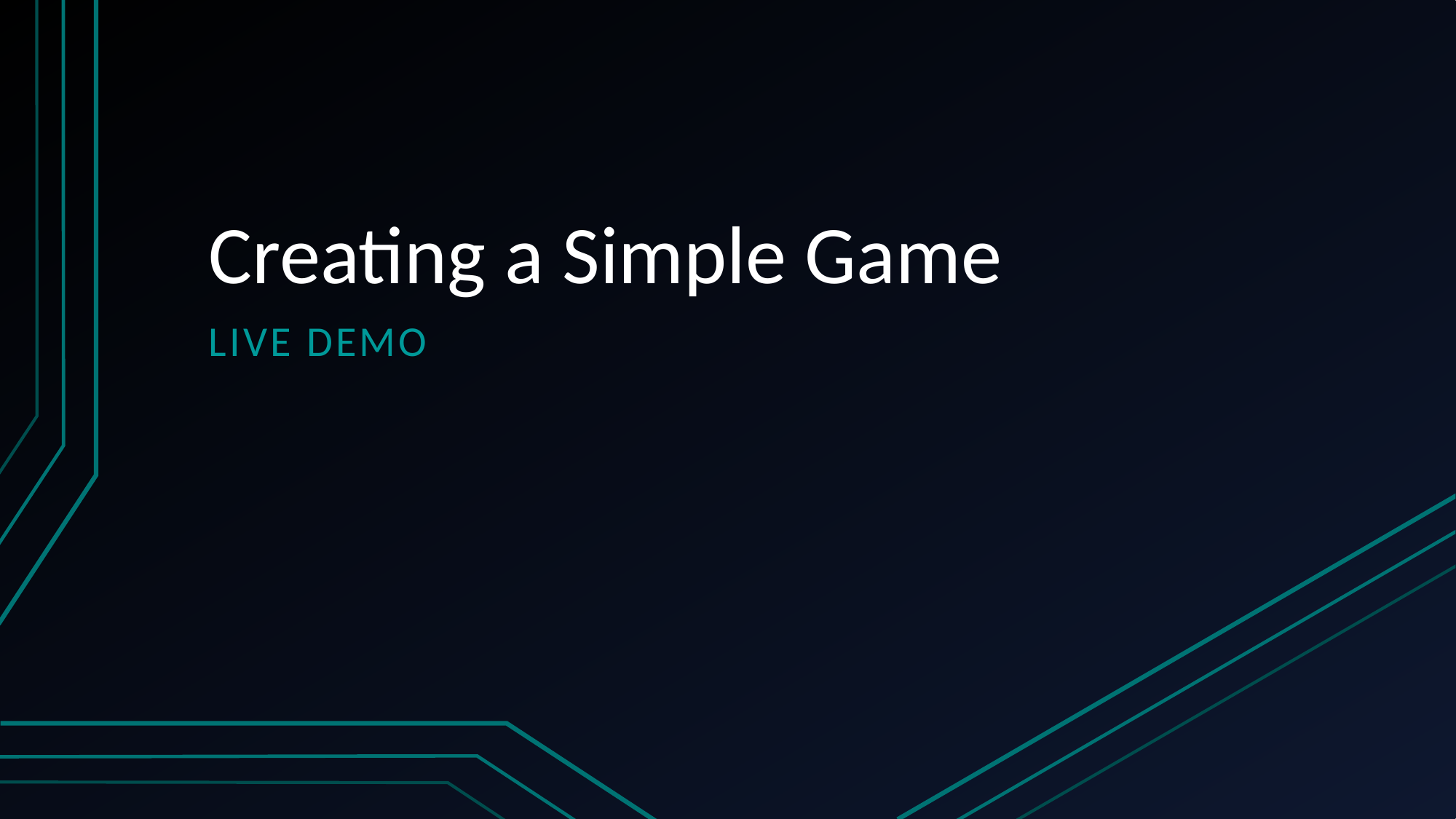

# Creating a Simple Game
Live Demo